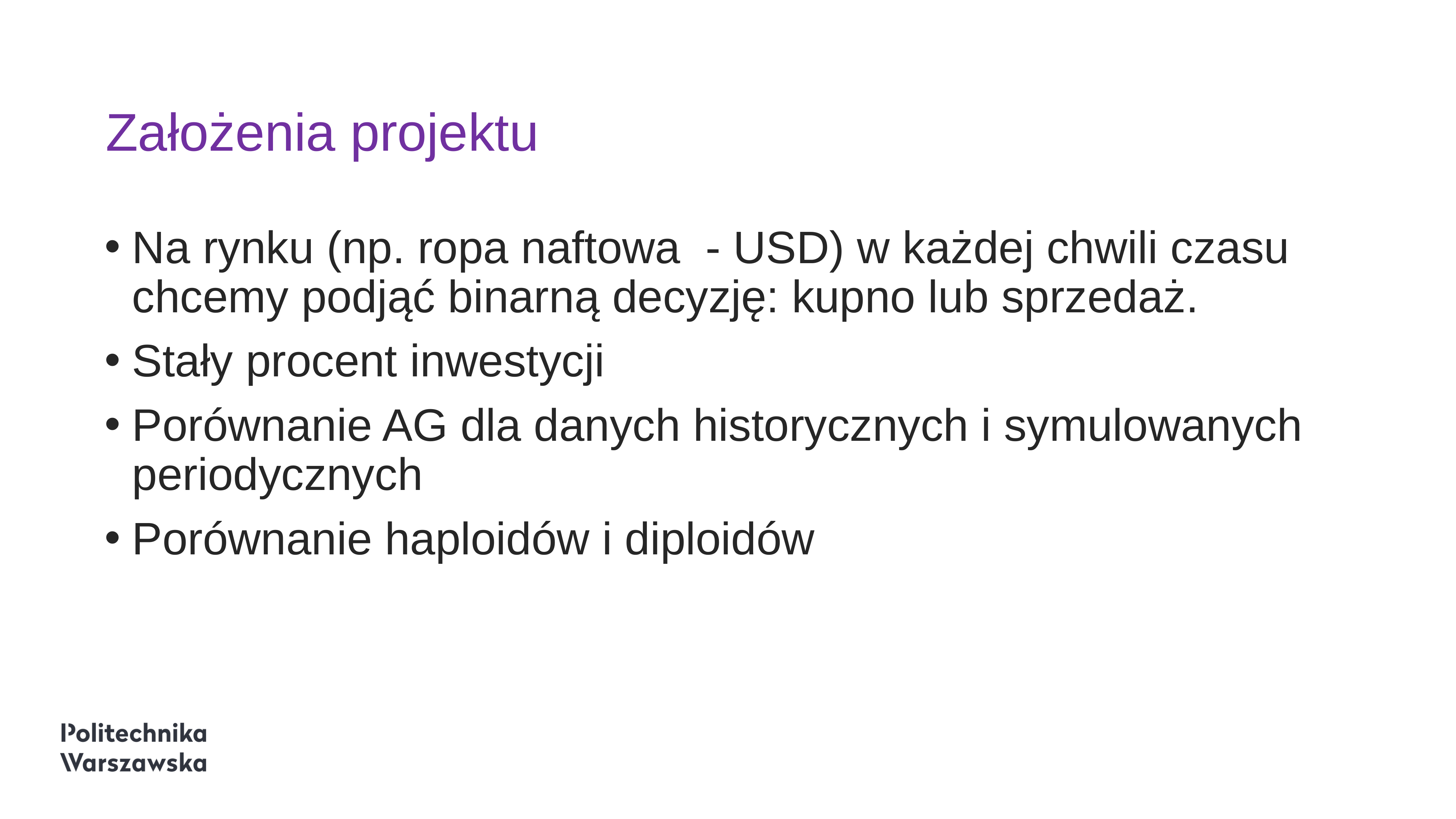

# Założenia projektu
Na rynku (np. ropa naftowa  - USD) w każdej chwili czasu chcemy podjąć binarną decyzję: kupno lub sprzedaż.
Stały procent inwestycji
Porównanie AG dla danych historycznych i symulowanych periodycznych
Porównanie haploidów i diploidów